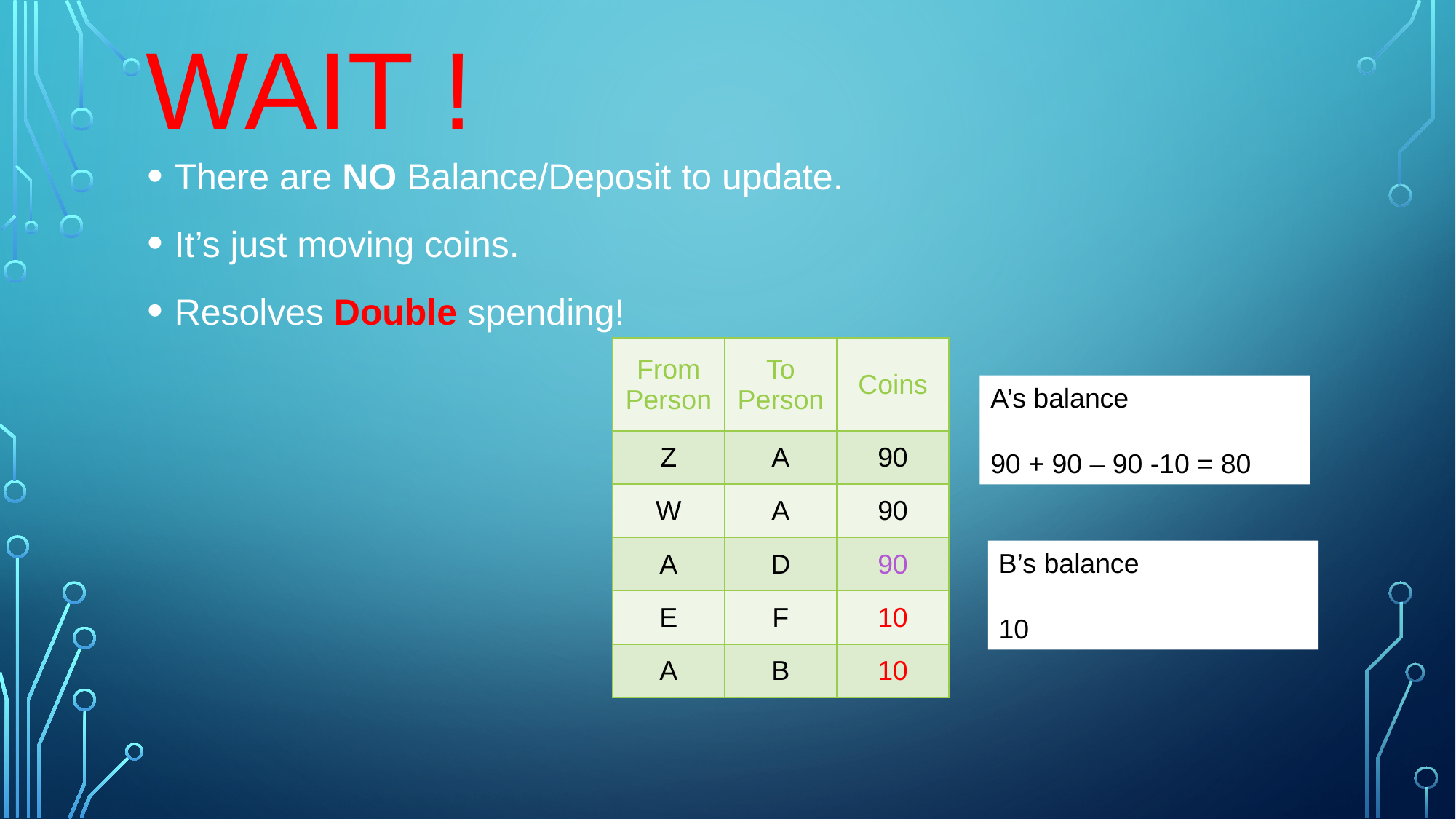

# WAIT !
There are NO Balance/Deposit to update.
It’s just moving coins.
Resolves Double spending!
| From Person | To Person | Coins |
| --- | --- | --- |
| Z | A | 90 |
| W | A | 90 |
| A | D | 90 |
| E | F | 10 |
| A | B | 10 |
A’s balance

90 + 90 – 90 -10 = 80
B’s balance

10